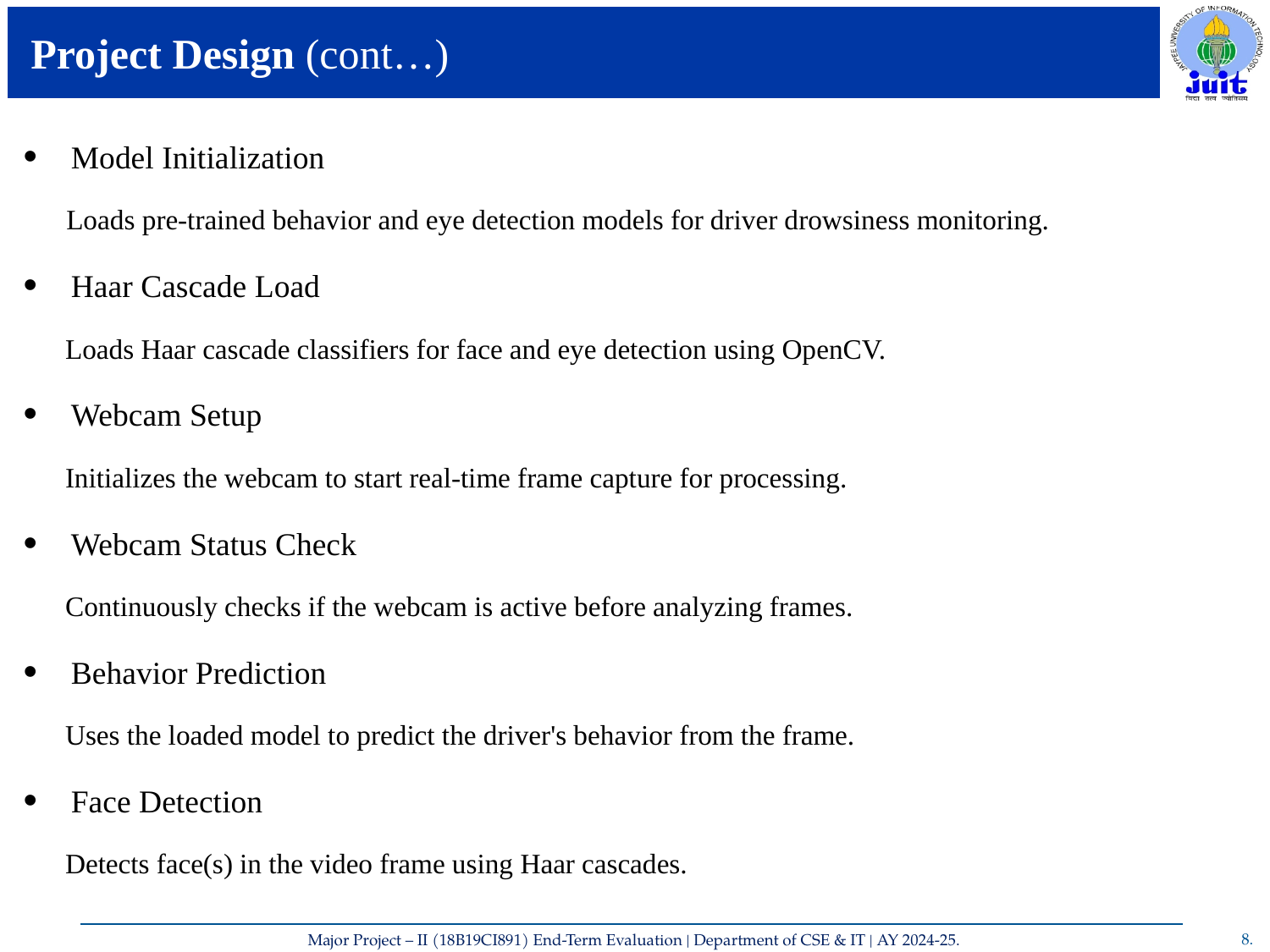

# Project Design (cont…)
Model Initialization
       Loads pre-trained behavior and eye detection models for driver drowsiness monitoring.
Haar Cascade Load
      Loads Haar cascade classifiers for face and eye detection using OpenCV.
Webcam Setup
      Initializes the webcam to start real-time frame capture for processing.
Webcam Status Check
      Continuously checks if the webcam is active before analyzing frames.
Behavior Prediction
      Uses the loaded model to predict the driver's behavior from the frame.
Face Detection
      Detects face(s) in the video frame using Haar cascades.